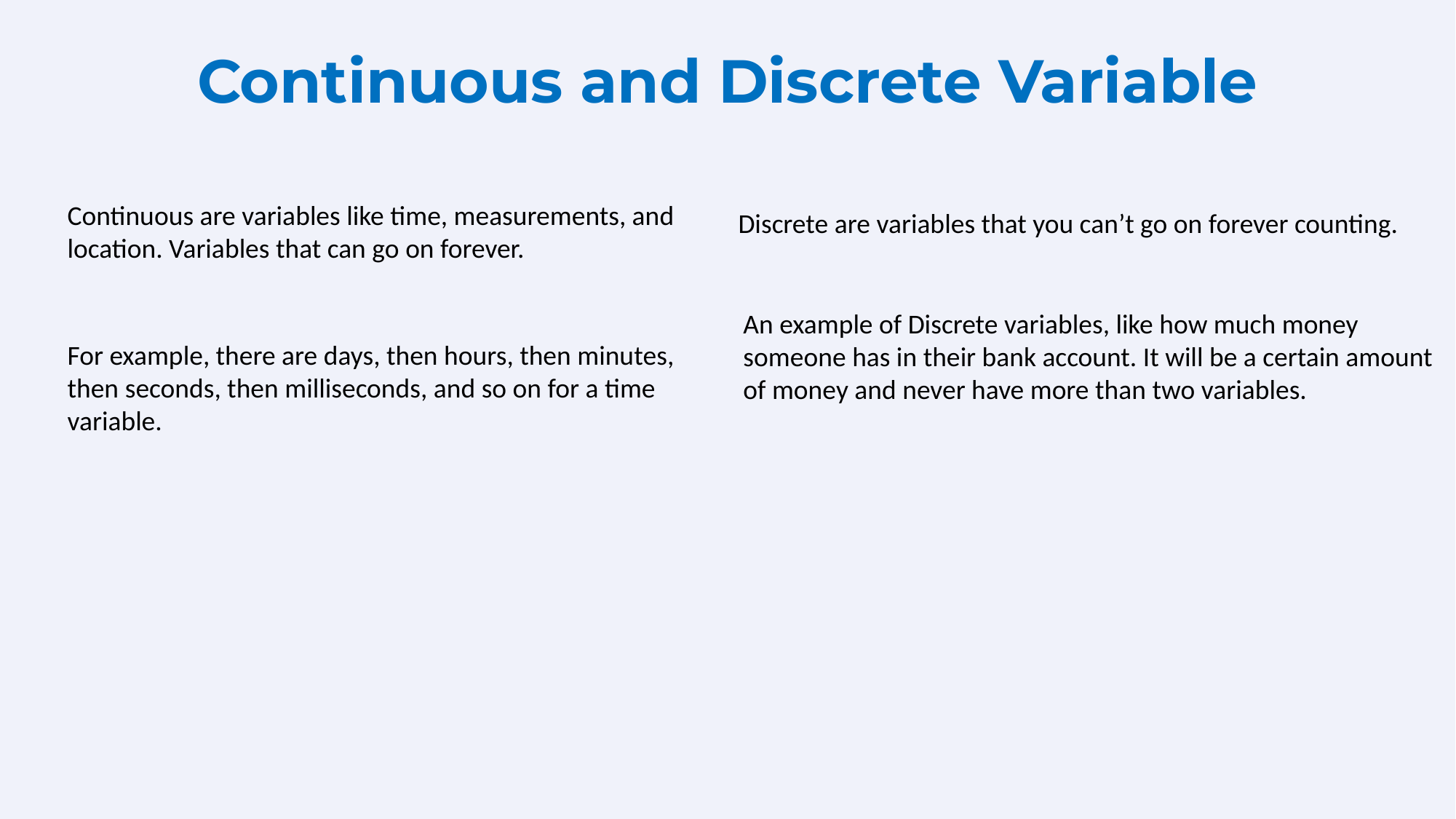

Continuous and Discrete Variable
Continuous are variables like time, measurements, and location. Variables that can go on forever.
Discrete are variables that you can’t go on forever counting.
An example of Discrete variables, like how much money someone has in their bank account. It will be a certain amount of money and never have more than two variables.
For example, there are days, then hours, then minutes, then seconds, then milliseconds, and so on for a time variable.